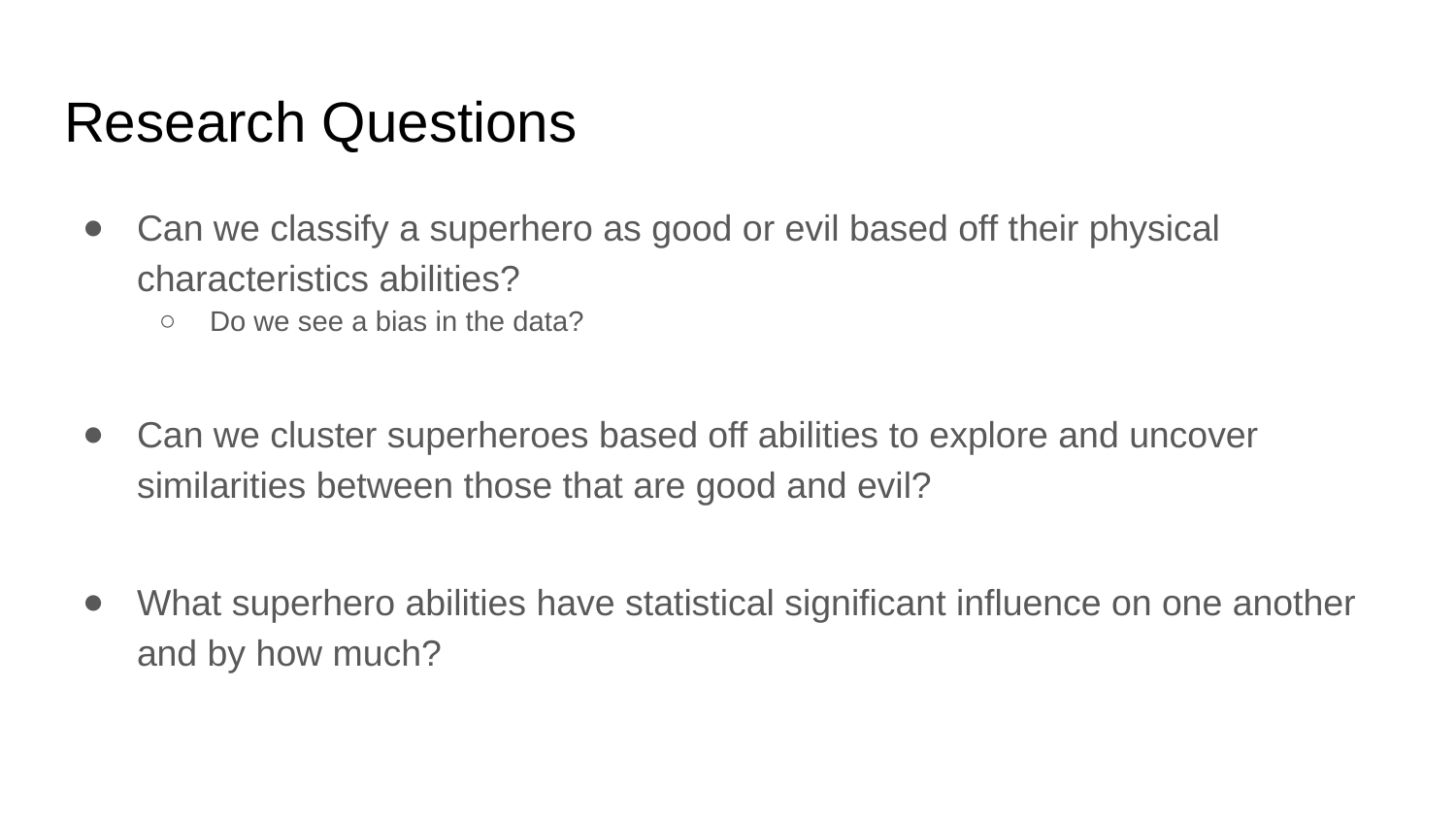

# Research Questions
Can we classify a superhero as good or evil based off their physical characteristics abilities?
Do we see a bias in the data?

Can we cluster superheroes based off abilities to explore and uncover similarities between those that are good and evil?

What superhero abilities have statistical significant influence on one another and by how much?